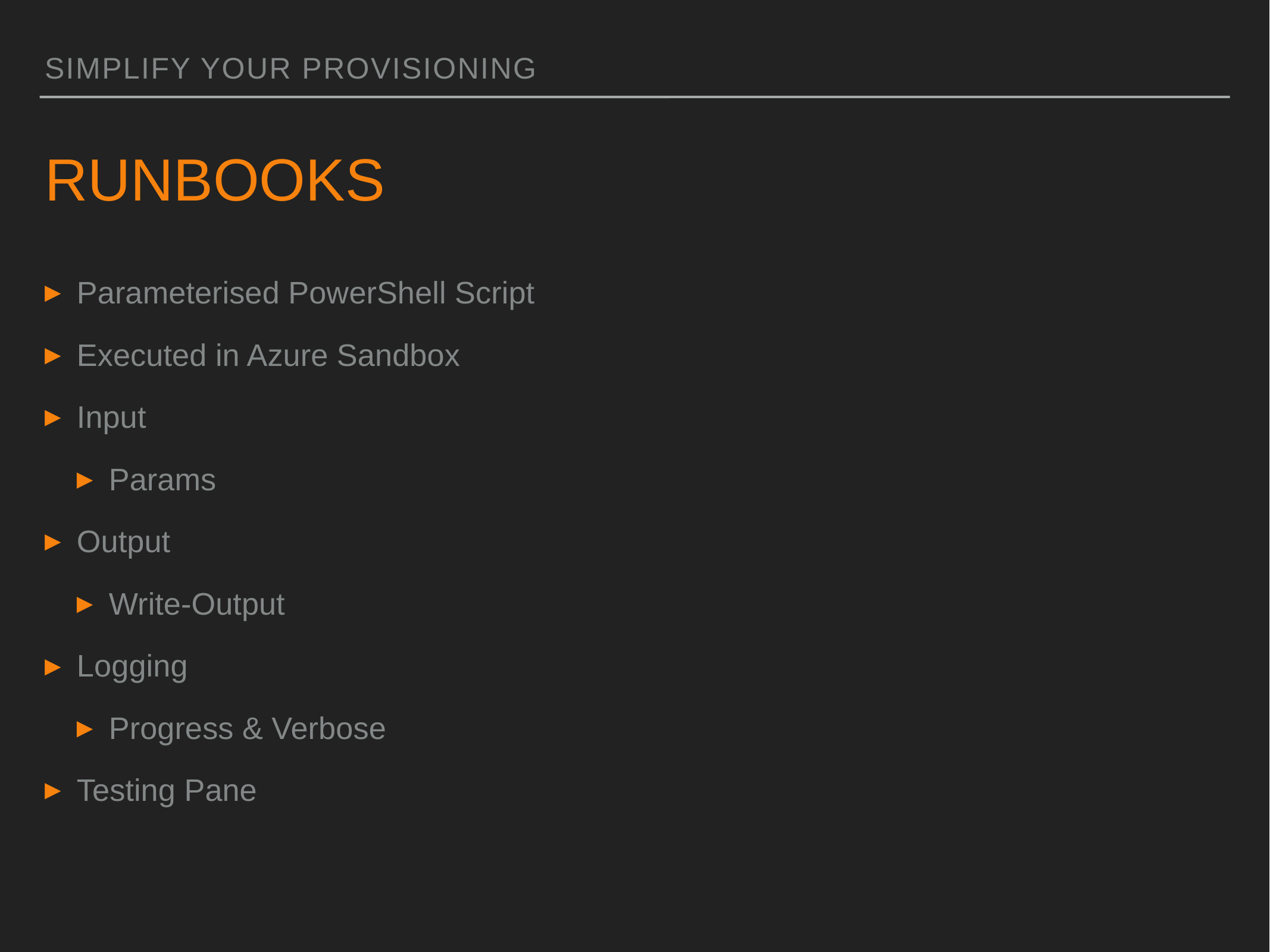

simplify your provisioning
# Runbooks
Parameterised PowerShell Script
Executed in Azure Sandbox
Input
Params
Output
Write-Output
Logging
Progress & Verbose
Testing Pane